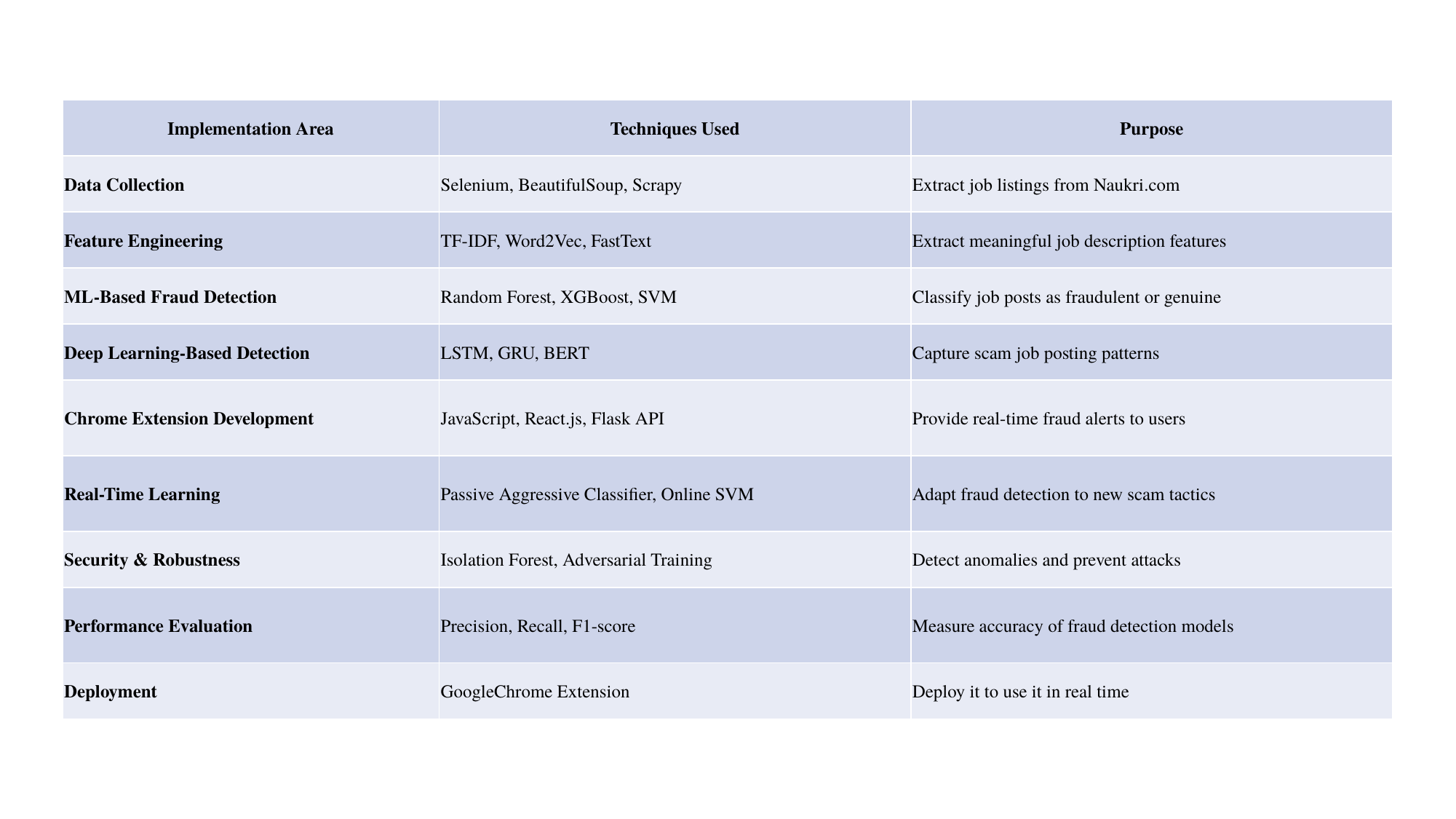

| Implementation Area | Techniques Used | Purpose |
| --- | --- | --- |
| Data Collection | Selenium, BeautifulSoup, Scrapy | Extract job listings from Naukri.com |
| Feature Engineering | TF-IDF, Word2Vec, FastText | Extract meaningful job description features |
| ML-Based Fraud Detection | Random Forest, XGBoost, SVM | Classify job posts as fraudulent or genuine |
| Deep Learning-Based Detection | LSTM, GRU, BERT | Capture scam job posting patterns |
| Chrome Extension Development | JavaScript, React.js, Flask API | Provide real-time fraud alerts to users |
| Real-Time Learning | Passive Aggressive Classifier, Online SVM | Adapt fraud detection to new scam tactics |
| Security & Robustness | Isolation Forest, Adversarial Training | Detect anomalies and prevent attacks |
| Performance Evaluation | Precision, Recall, F1-score | Measure accuracy of fraud detection models |
| Deployment | GoogleChrome Extension | Deploy it to use it in real time |